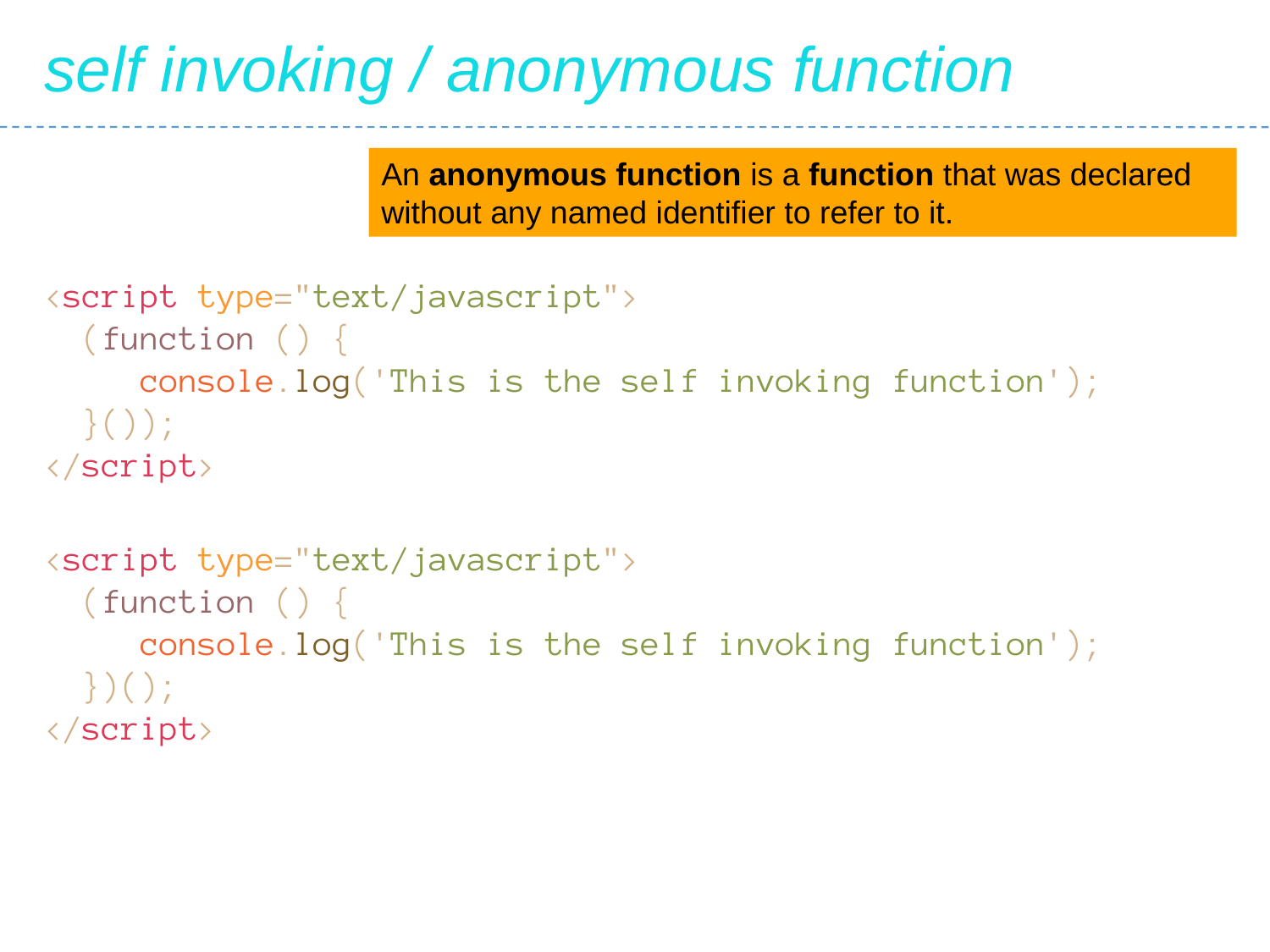

self invoking / anonymous function
An anonymous function is a function that was declared without any named identifier to refer to it.
<script type="text/javascript">
  (function () {
     console.log('This is the self invoking function');
  }());
</script>
<script type="text/javascript">
  (function () {
     console.log('This is the self invoking function');
  })();
</script>